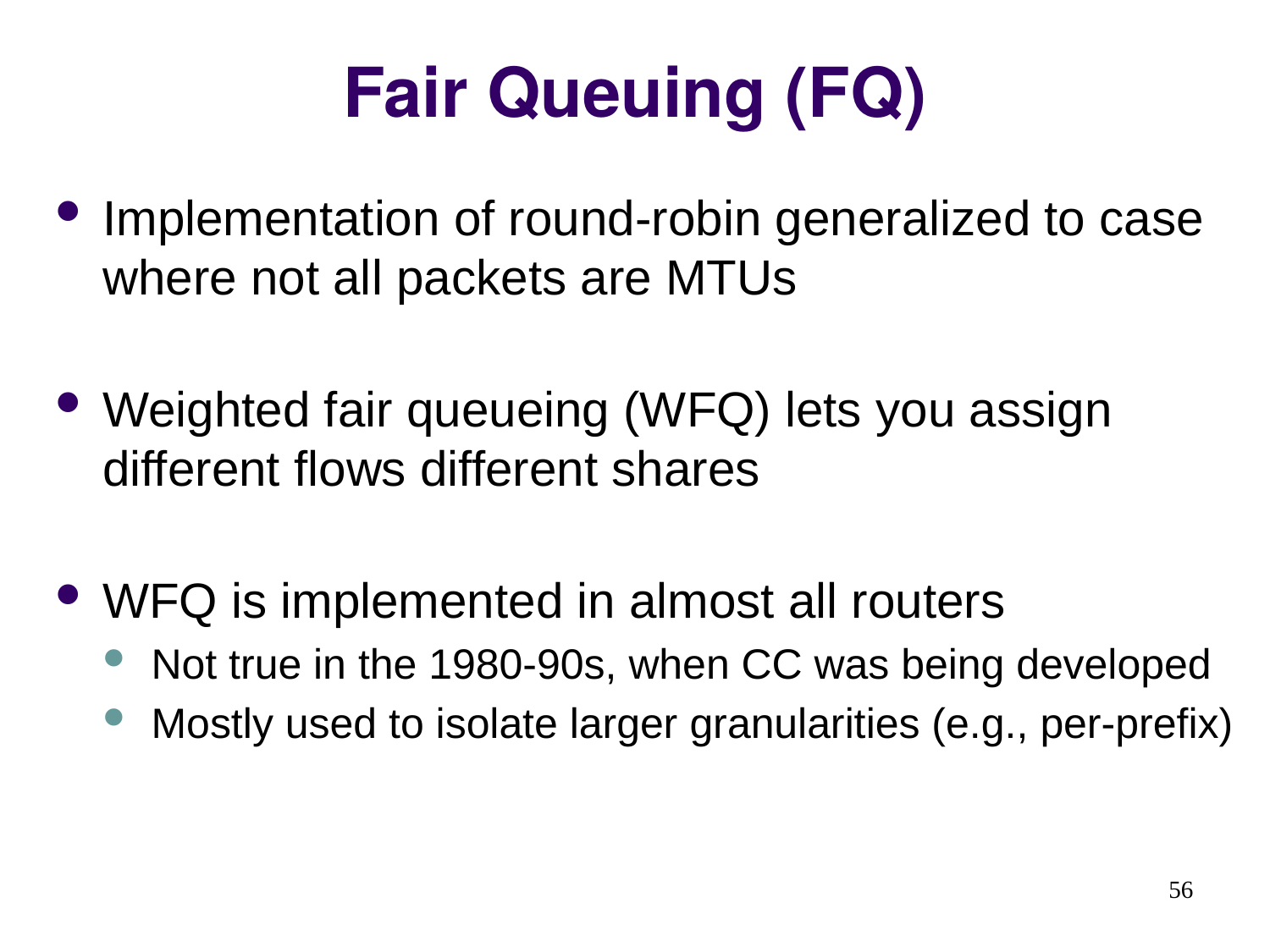

# Fair Queuing (FQ)
Implementation of round-robin generalized to case where not all packets are MTUs

Weighted fair queueing (WFQ) lets you assign different flows different shares

WFQ is implemented in almost all routers
Not true in the 1980-90s, when CC was being developed
Mostly used to isolate larger granularities (e.g., per-prefix)
56